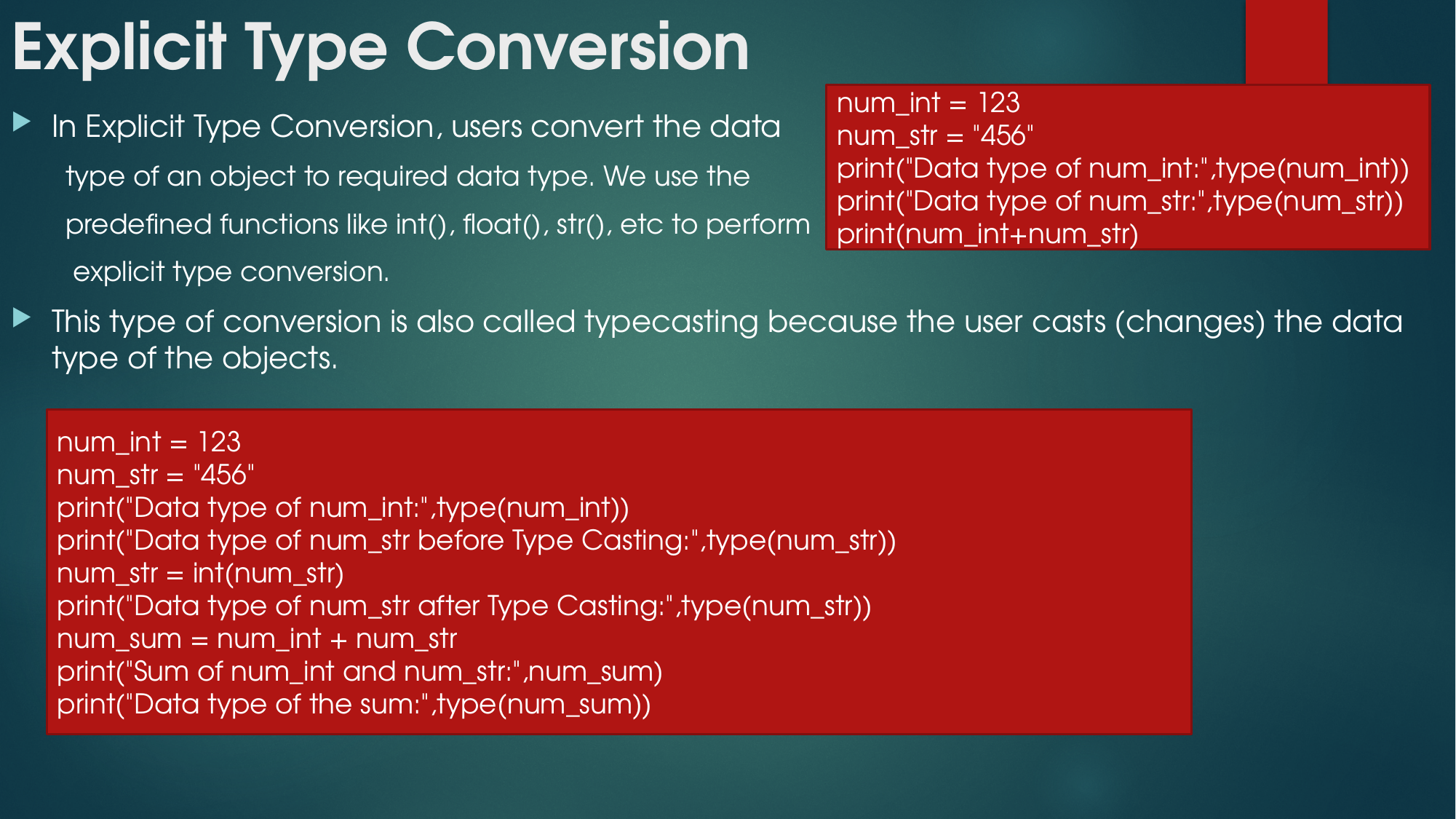

# Explicit Type Conversion
num_int = 123
num_str = "456"
print("Data type of num_int:",type(num_int))
print("Data type of num_str:",type(num_str)) print(num_int+num_str)
In Explicit Type Conversion, users convert the data
type of an object to required data type. We use the
predefined functions like int(), float(), str(), etc to perform
 explicit type conversion.
This type of conversion is also called typecasting because the user casts (changes) the data type of the objects.
num_int = 123
num_str = "456"
print("Data type of num_int:",type(num_int))
print("Data type of num_str before Type Casting:",type(num_str))
num_str = int(num_str)
print("Data type of num_str after Type Casting:",type(num_str))
num_sum = num_int + num_str
print("Sum of num_int and num_str:",num_sum)
print("Data type of the sum:",type(num_sum))